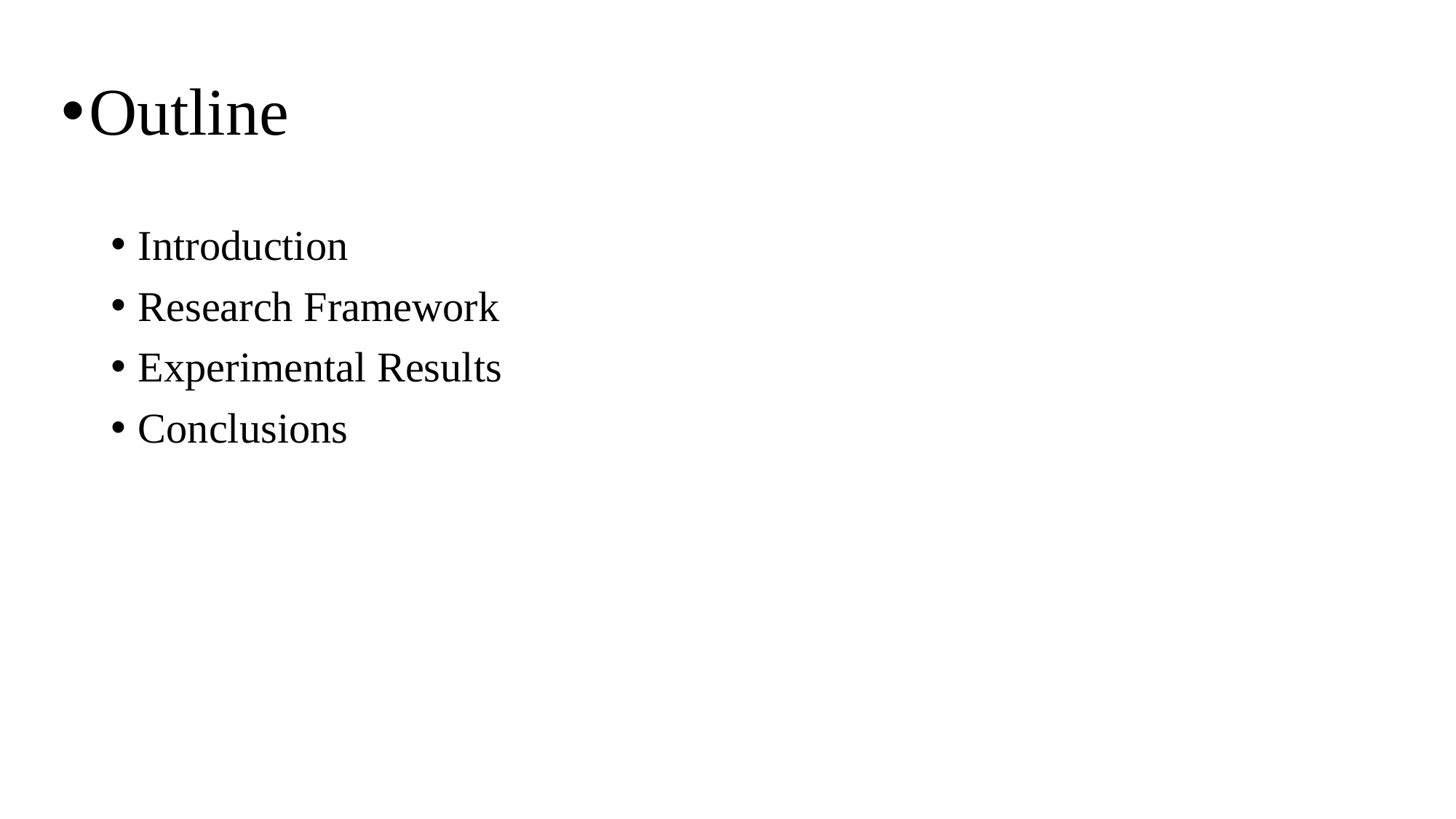

# Outline
Introduction
Research Framework
Experimental Results
Conclusions